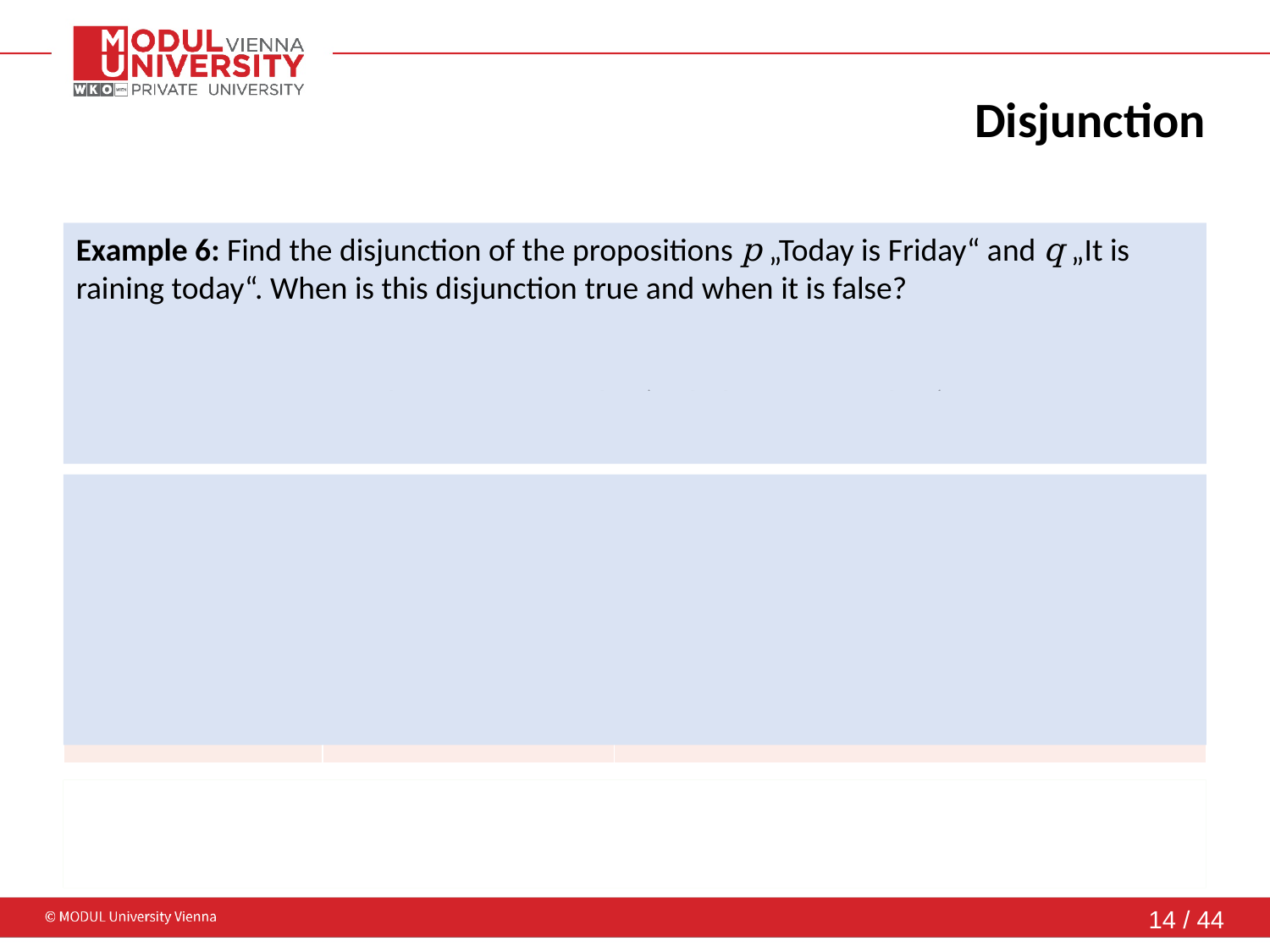

# Disjunction
Example 6: Find the disjunction of the propositions p „Today is Friday“ and q „It is raining today“. When is this disjunction true and when it is false?

p ∨ q : „Today is Friday or it is raining today.“
p ∨ q : True on any Friday or any rainy day (including rainy Fridays)
            False on days other than Friday when it also does not rain

| p : Today is Friday | q : It is raining today | p ∨ q : Today is Friday or it is raning today |
| --- | --- | --- |
| T | T | T |
| T | F | T |
| F | T | T |
| F | F | F |
Remark 4: The use of or in disjunction corresponds to an inclusive way, i.e., a disjunction is true when either of the two propositions is true or when both are true.